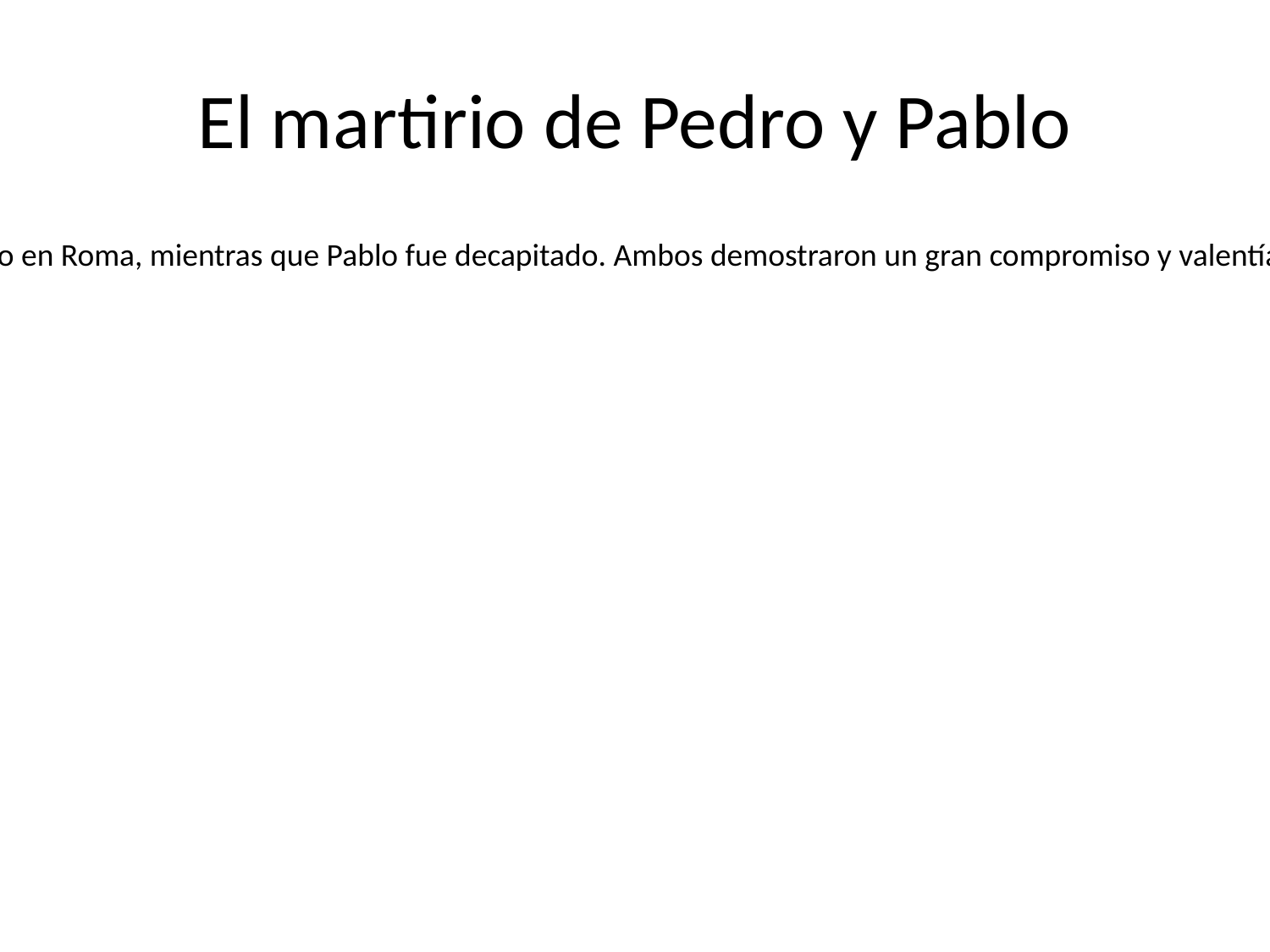

# El martirio de Pedro y Pablo

Pedro y Pablo sufrieron martirio por su fe. Pedro fue crucificado boca abajo en Roma, mientras que Pablo fue decapitado. Ambos demostraron un gran compromiso y valentía al enfrentar la persecución por predicar el evangelio.